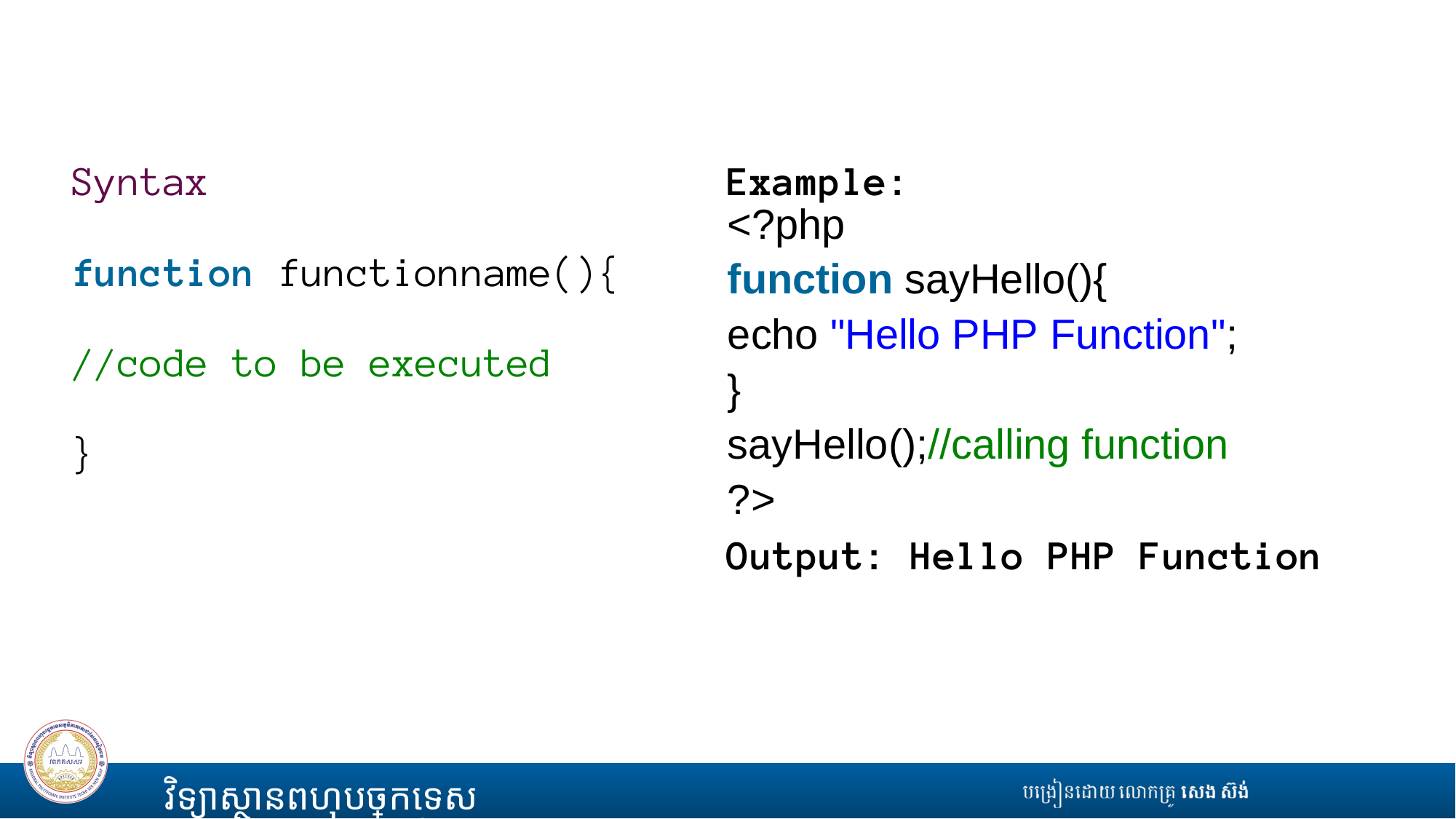

Syntax
function functionname(){
//code to be executed
}

Example:
<?php
function sayHello(){
echo "Hello PHP Function";
}
sayHello();//calling function
?>
Output: Hello PHP Function